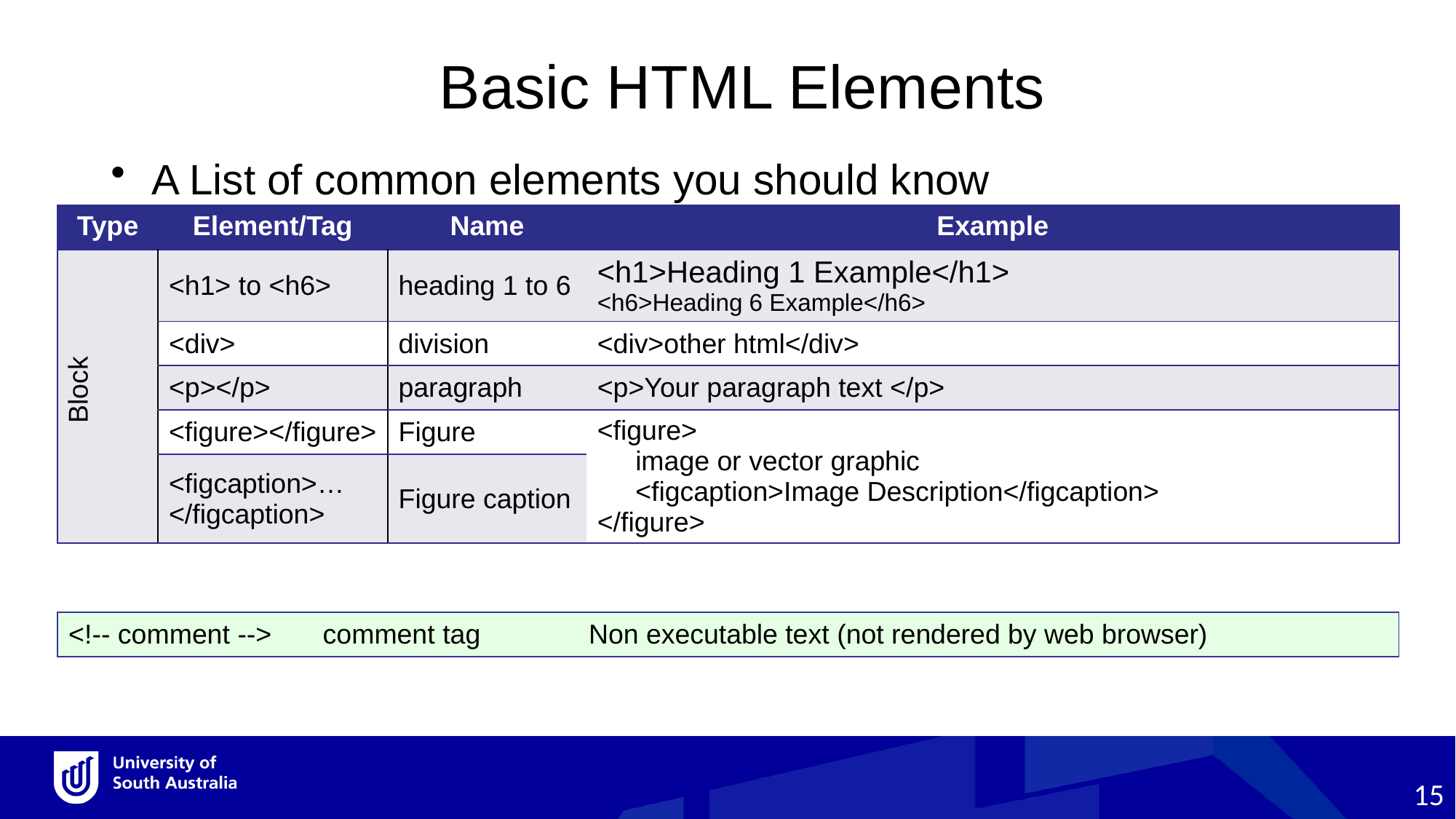

Basic HTML Elements
A List of common elements you should know
| Type | Element/Tag | Name | Example |
| --- | --- | --- | --- |
| Block | <h1> to <h6> | heading 1 to 6 | <h1>Heading 1 Example</h1> <h6>Heading 6 Example</h6> |
|  | <div> | division | <div>other html</div> |
|  | <p></p> | paragraph | <p>Your paragraph text </p> |
|  | <figure></figure> | Figure | <figure> image or vector graphic <figcaption>Image Description</figcaption> </figure> |
|  | <figcaption>… </figcaption> | Figure caption |  |
| <!-- comment --> | comment tag | Non executable text (not rendered by web browser) |
| --- | --- | --- |
15